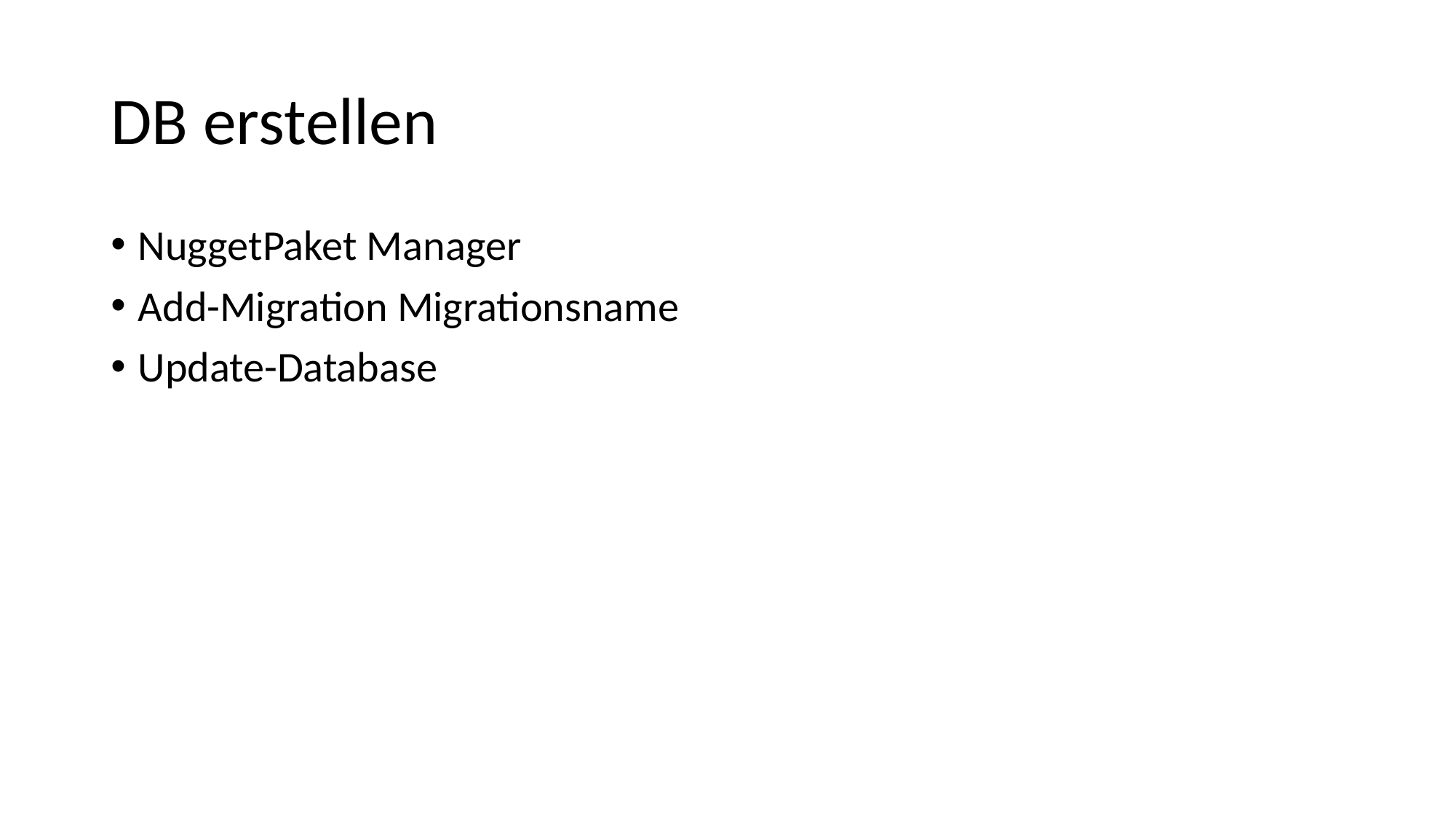

# DB erstellen
NuggetPaket Manager
Add-Migration Migrationsname
Update-Database